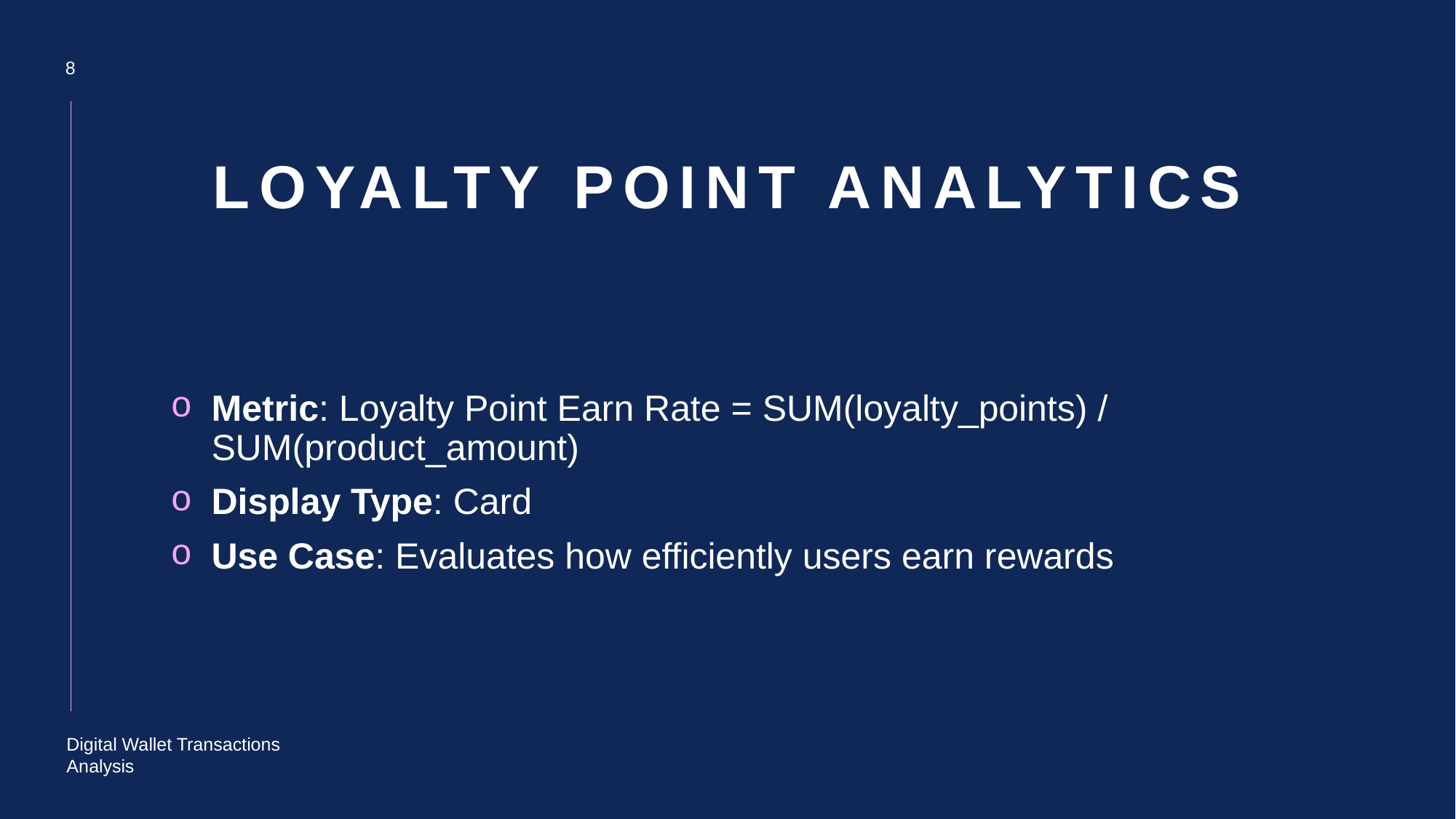

8
# Loyalty Point Analytics
Metric: Loyalty Point Earn Rate = SUM(loyalty_points) / SUM(product_amount)
Display Type: Card
Use Case: Evaluates how efficiently users earn rewards
Digital Wallet Transactions Analysis